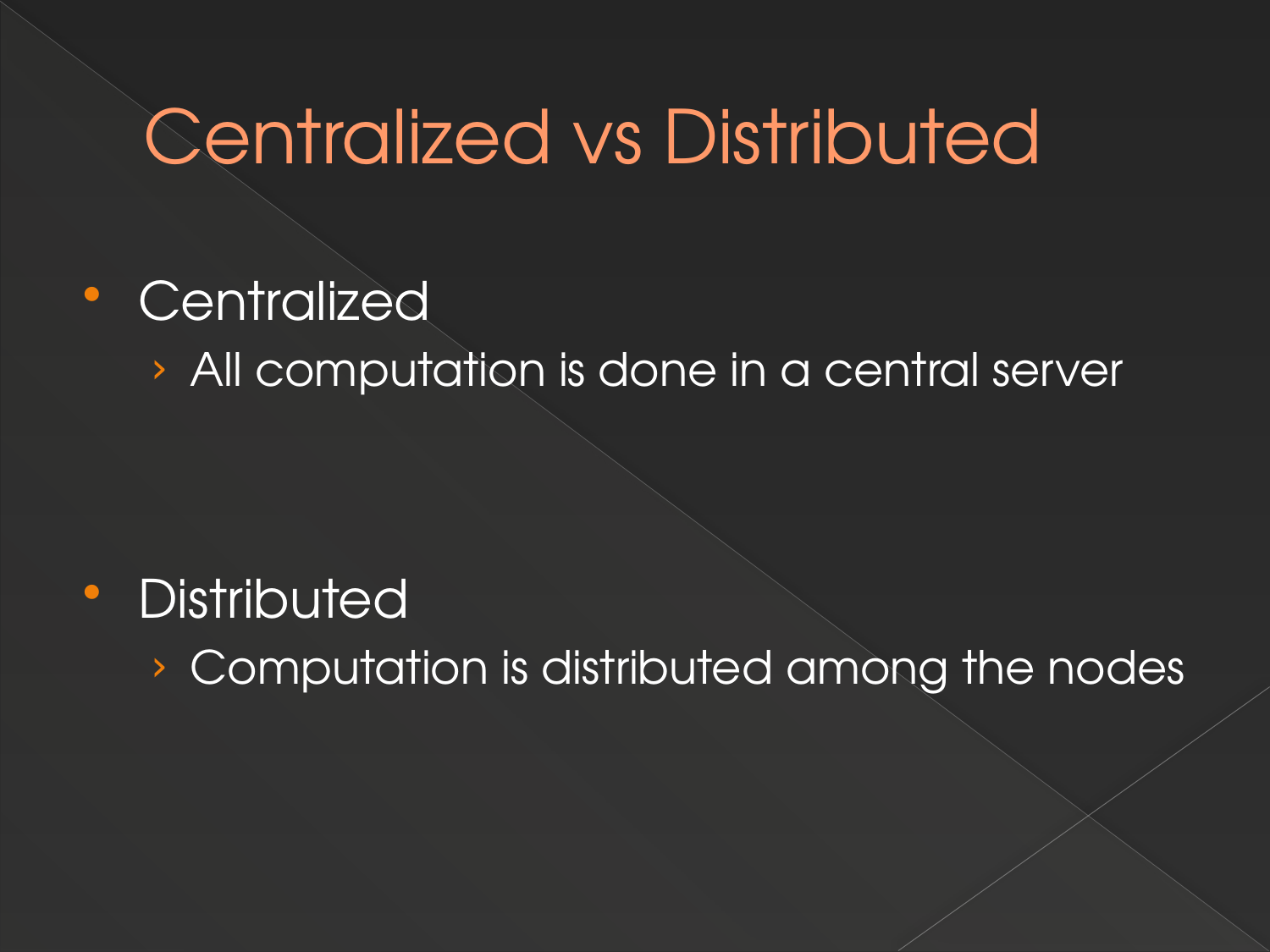

# Centralized vs Distributed
Centralized
All computation is done in a central server

Distributed
Computation is distributed among the nodes